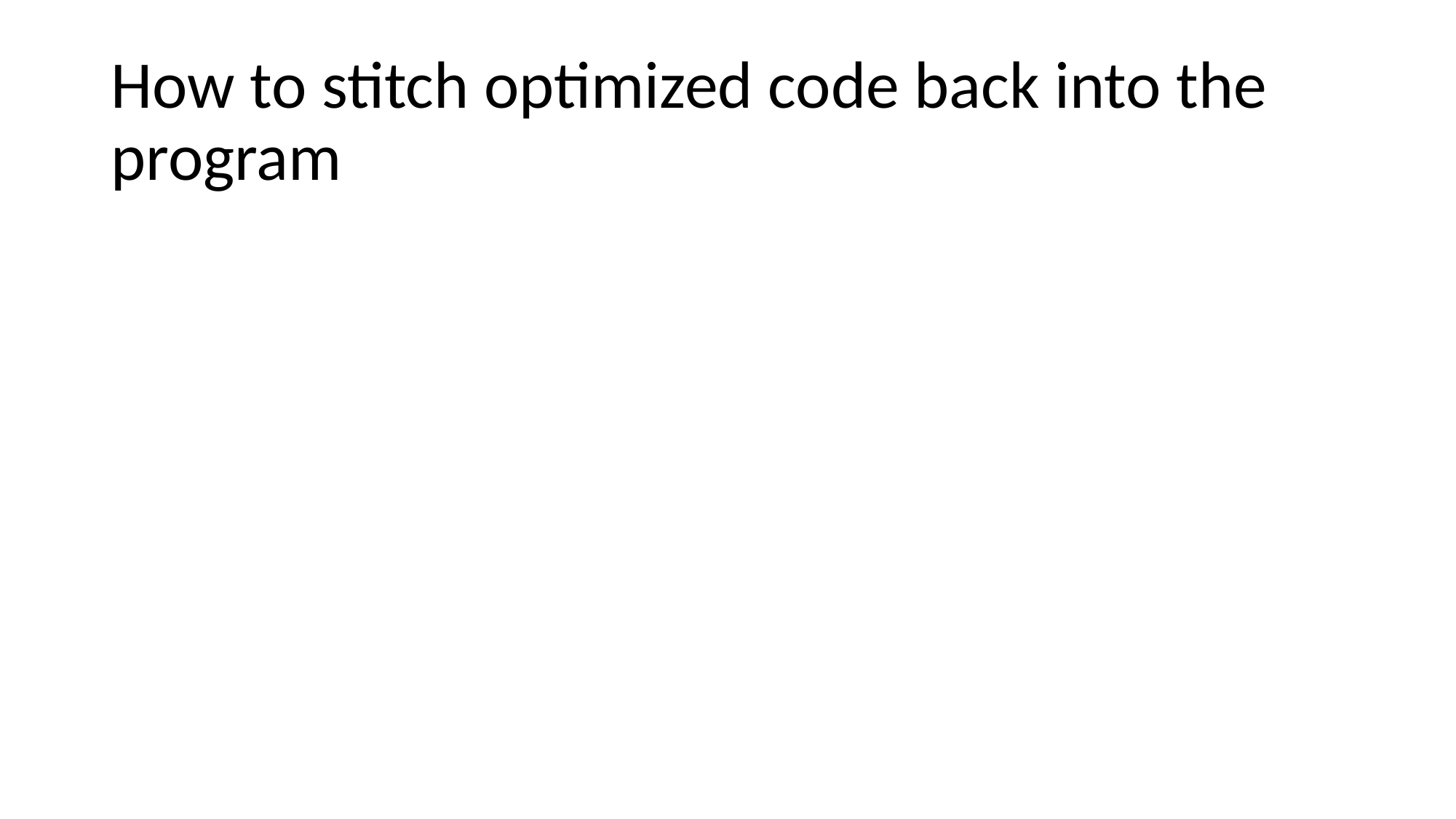

# How to stitch optimized code back into the program